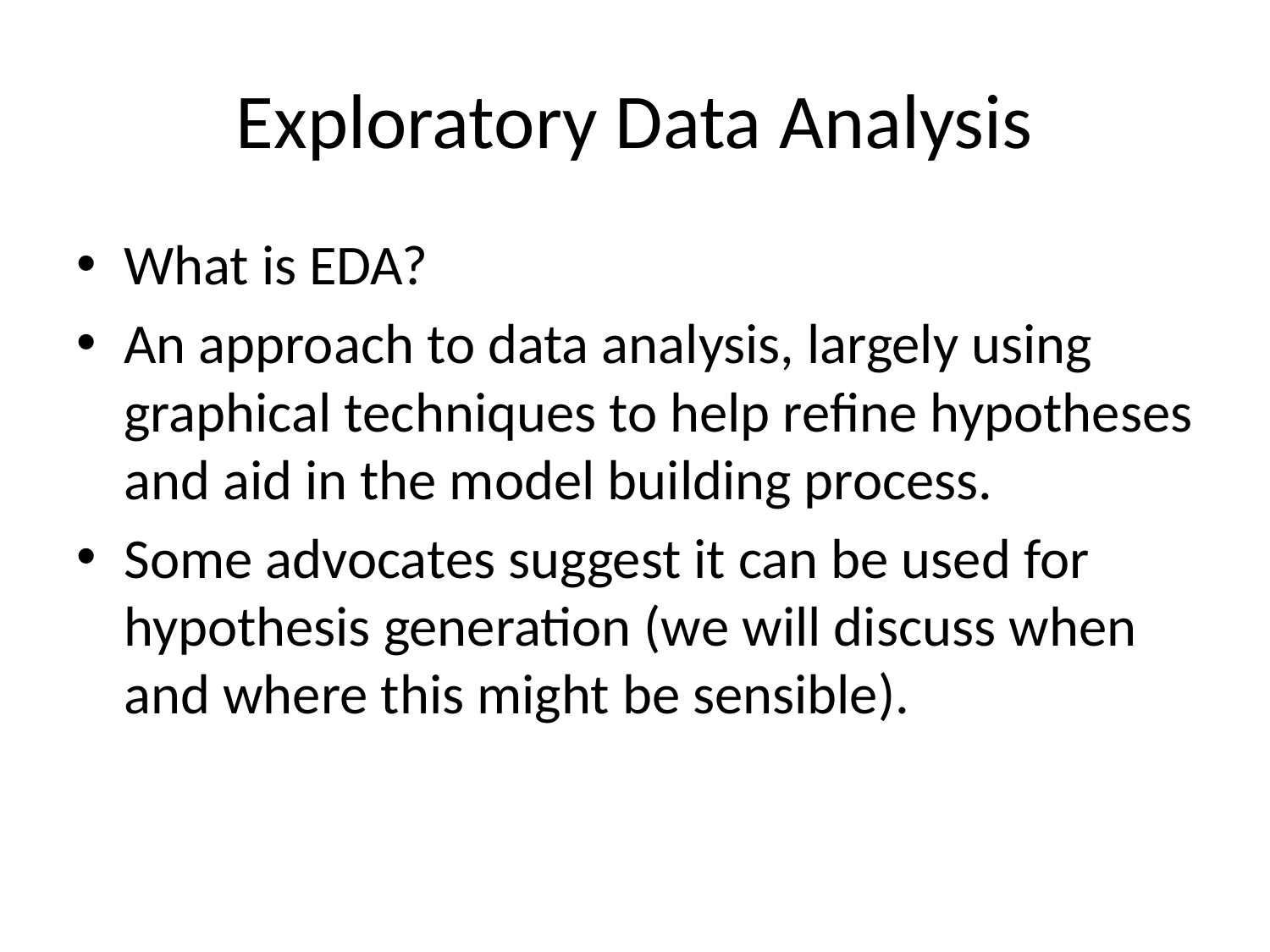

# Exploratory Data Analysis
What is EDA?
An approach to data analysis, largely using graphical techniques to help refine hypotheses and aid in the model building process.
Some advocates suggest it can be used for hypothesis generation (we will discuss when and where this might be sensible).